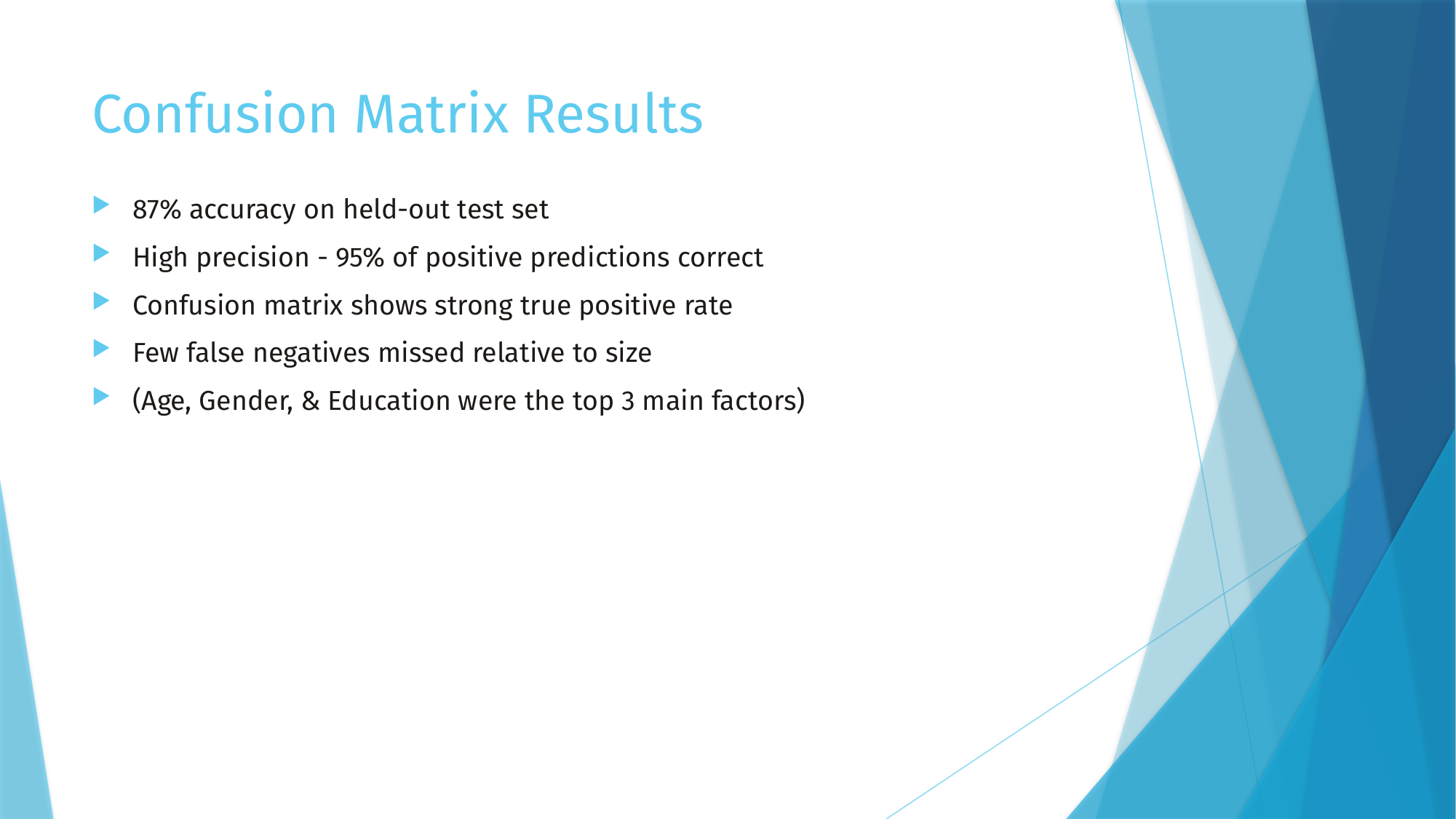

# Confusion Matrix Results
87% accuracy on held-out test set
High precision - 95% of positive predictions correct
Confusion matrix shows strong true positive rate
Few false negatives missed relative to size
(Age, Gender, & Education were the top 3 main factors)